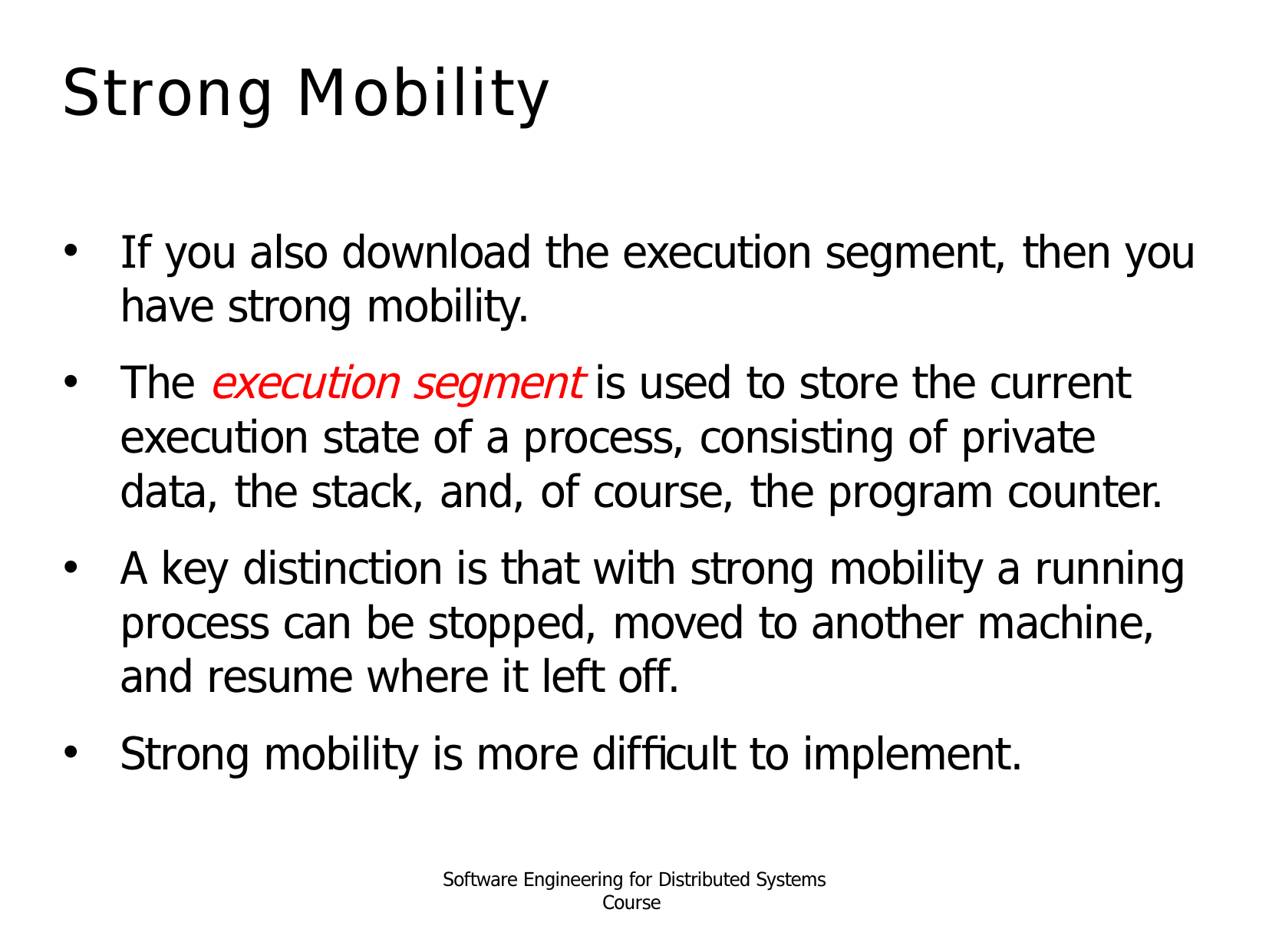

# Strong Mobility
If you also download the execution segment, then you have strong mobility.
The execution segment is used to store the current execution state of a process, consisting of private data, the stack, and, of course, the program counter.
A key distinction is that with strong mobility a running process can be stopped, moved to another machine, and resume where it left off.
Strong mobility is more difficult to implement.
Software Engineering for Distributed Systems Course
21